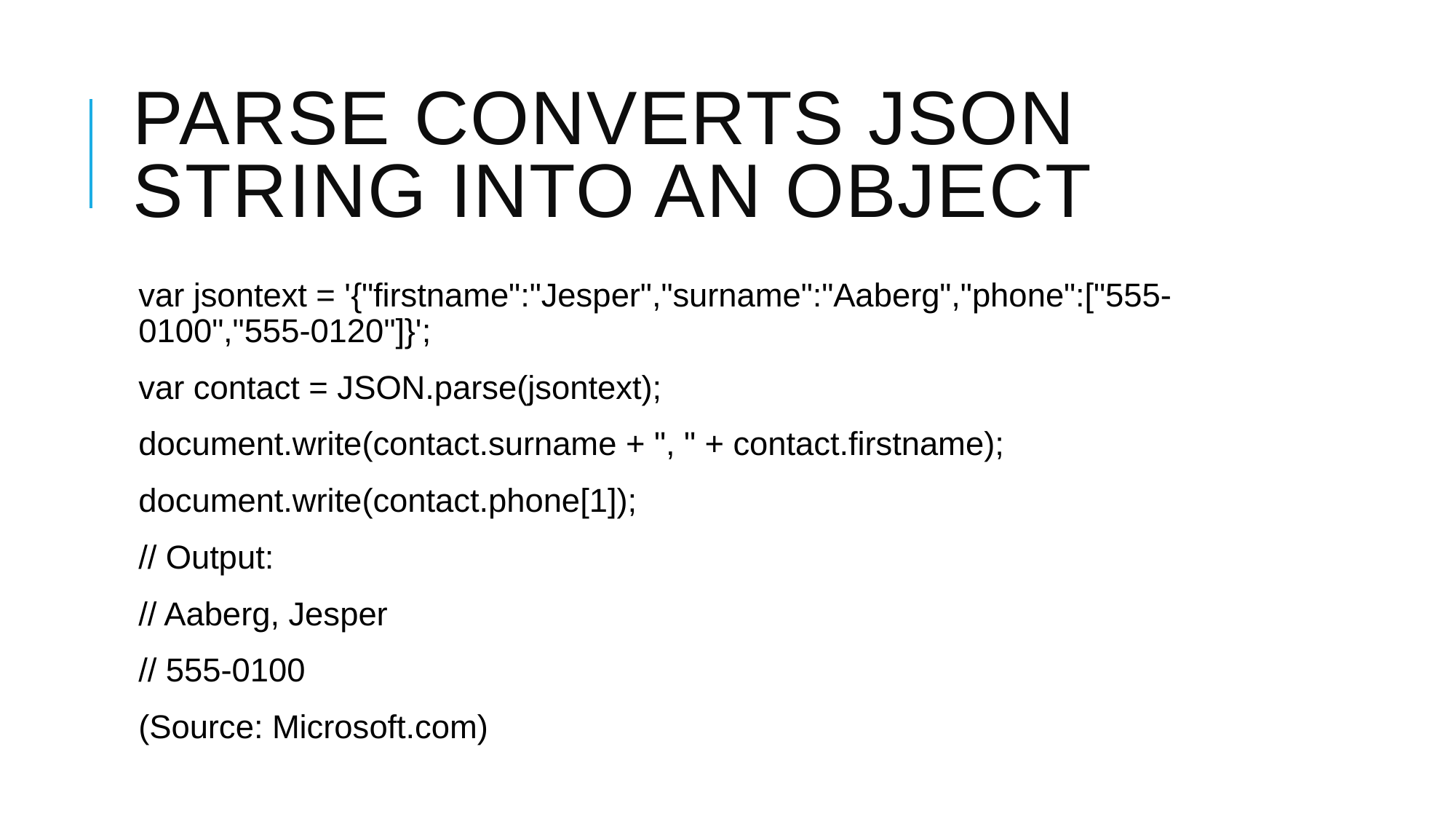

# Parse converts JSON String into an object
var jsontext = '{"firstname":"Jesper","surname":"Aaberg","phone":["555-0100","555-0120"]}';
var contact = JSON.parse(jsontext);
document.write(contact.surname + ", " + contact.firstname);
document.write(contact.phone[1]);
// Output:
// Aaberg, Jesper
// 555-0100
(Source: Microsoft.com)